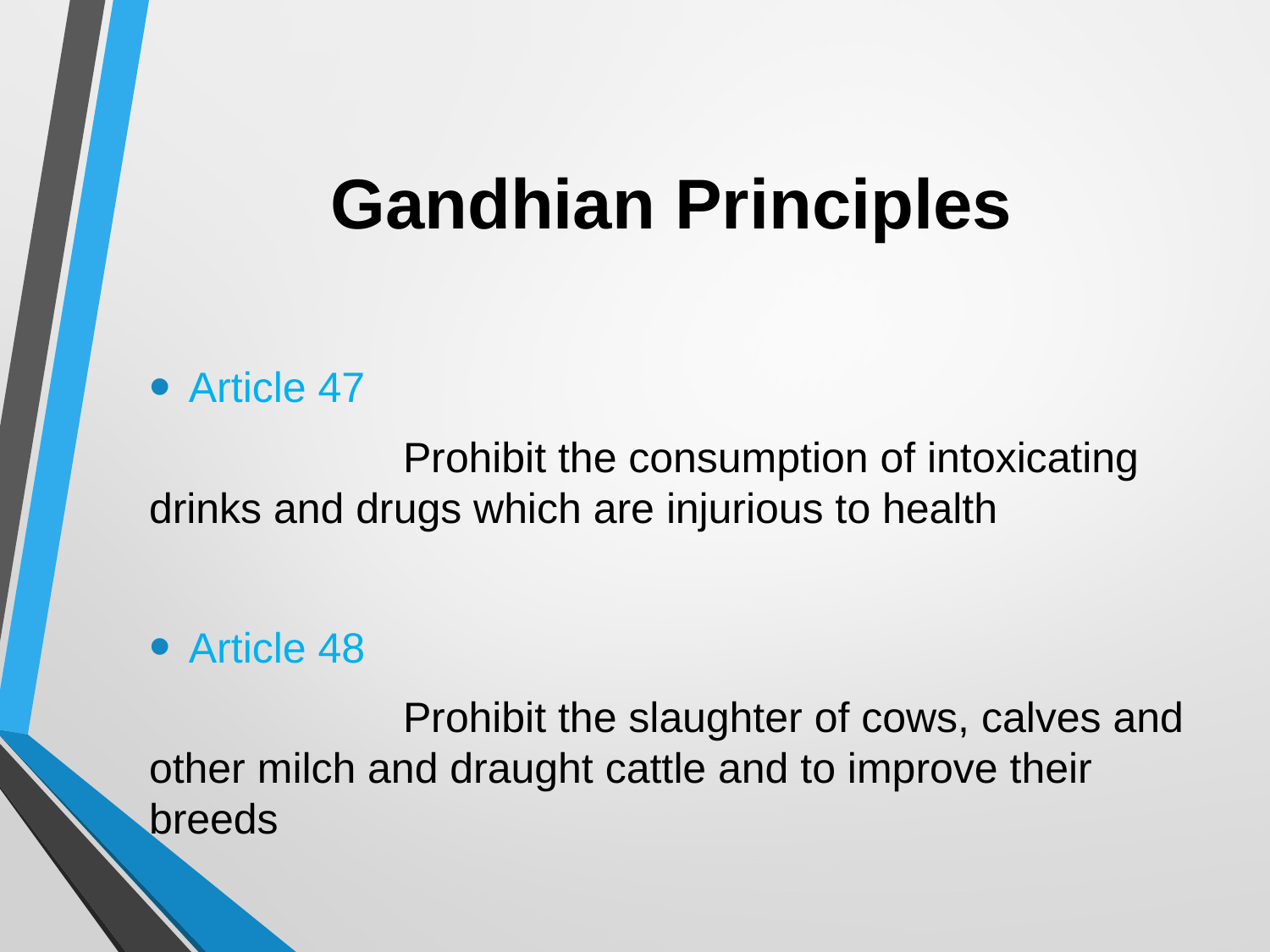

# Gandhian Principles
Article 47
		Prohibit the consumption of intoxicating drinks and drugs which are injurious to health

Article 48
		Prohibit the slaughter of cows, calves and other milch and draught cattle and to improve their breeds